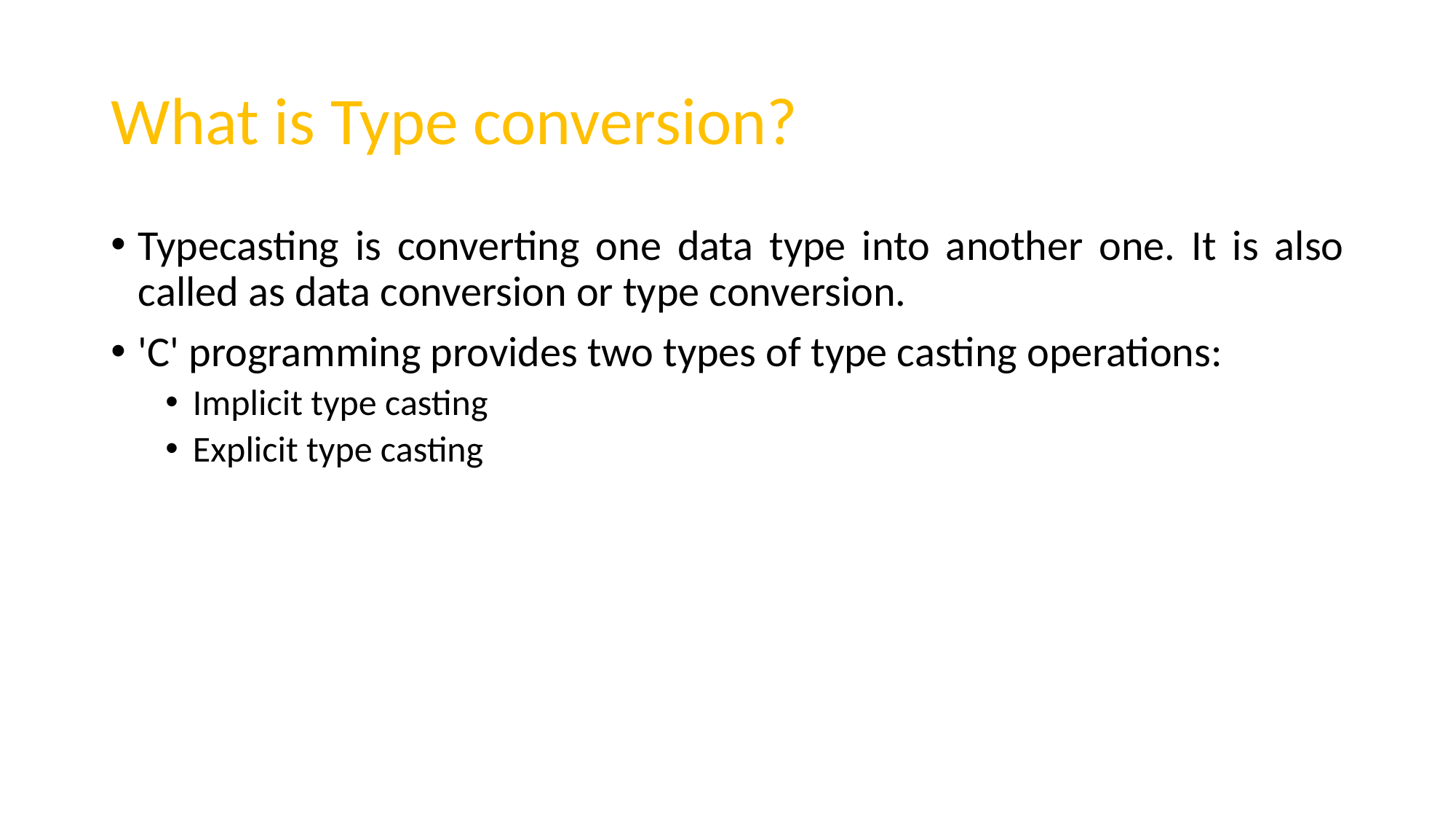

# What is Type conversion?
Typecasting is converting one data type into another one. It is also called as data conversion or type conversion.
'C' programming provides two types of type casting operations:
Implicit type casting
Explicit type casting